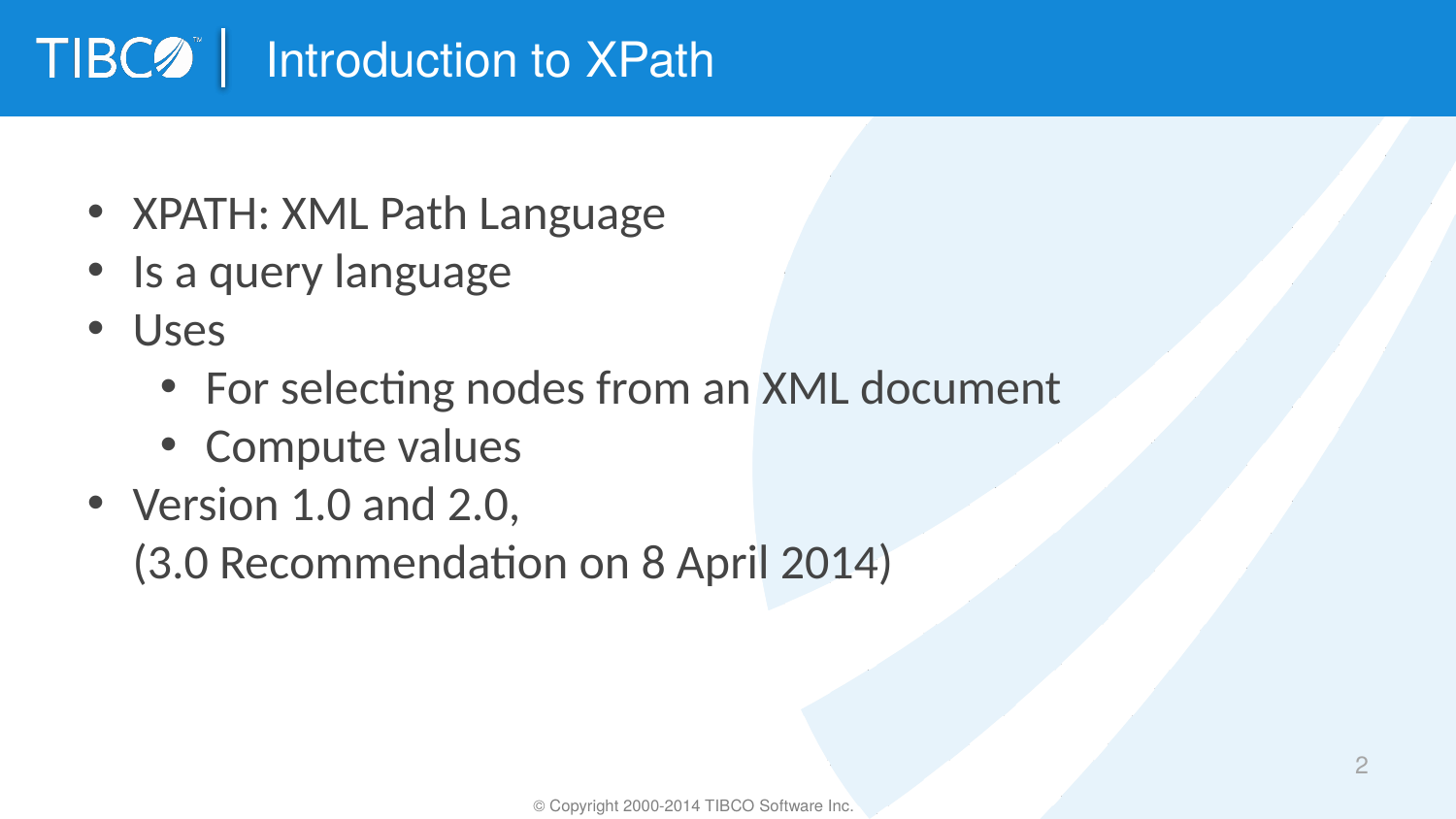

# Introduction to XPath
XPATH: XML Path Language
Is a query language
Uses
For selecting nodes from an XML document
Compute values
Version 1.0 and 2.0,
(3.0 Recommendation on 8 April 2014)
2
© Copyright 2000-2014 TIBCO Software Inc.